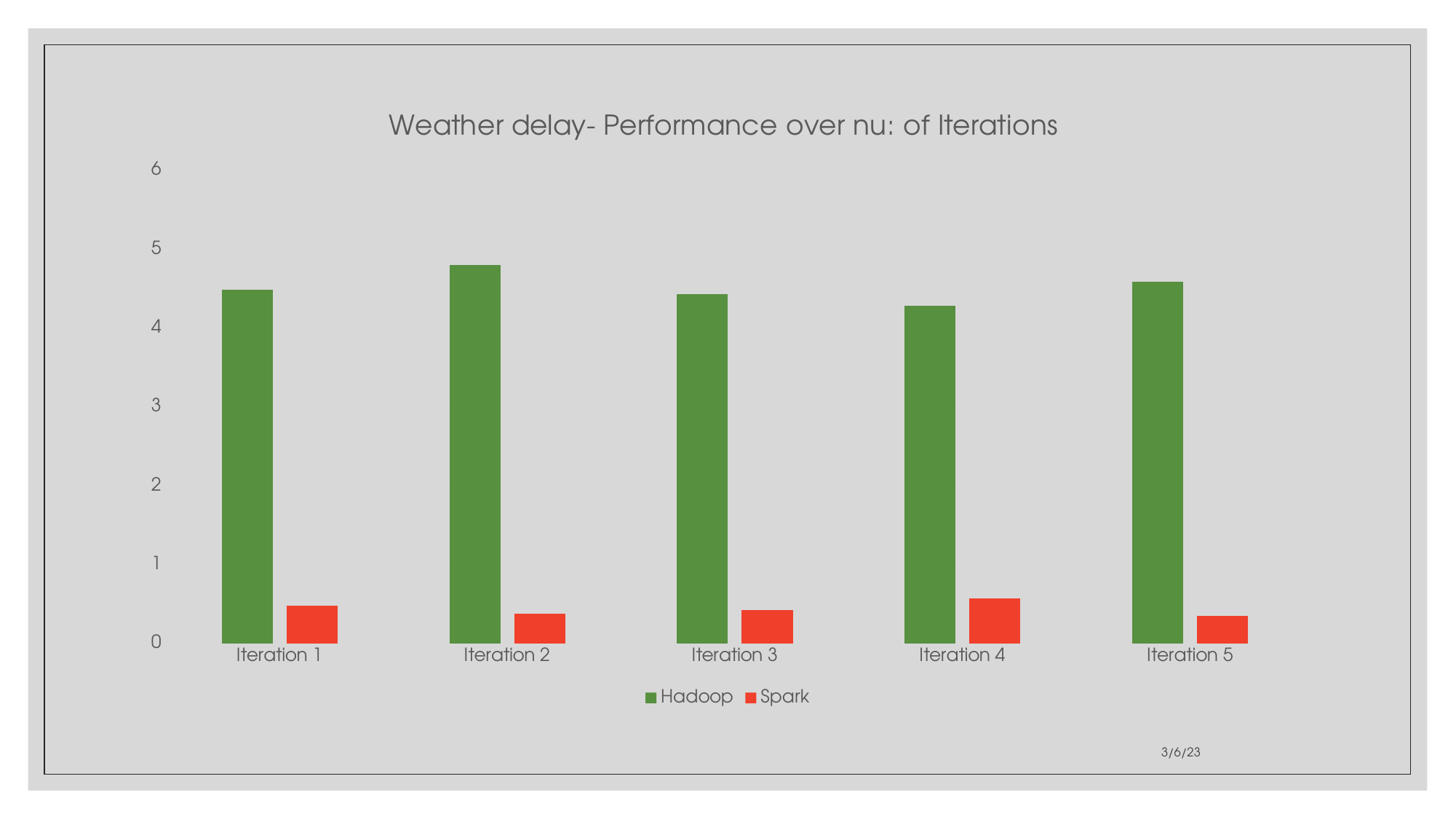

### Chart: Weather delay- Performance over nu: of Iterations

| Category | Hadoop | Spark |
|---|---|---|
| Iteration 1 | 4.48 | 0.48 |
| Iteration 2 | 4.8 | 0.373 |
| Iteration 3 | 4.43 | 0.418 |
| Iteration 4 | 4.28 | 0.57 |
| Iteration 5 | 4.59 | 0.345 |
3/6/23